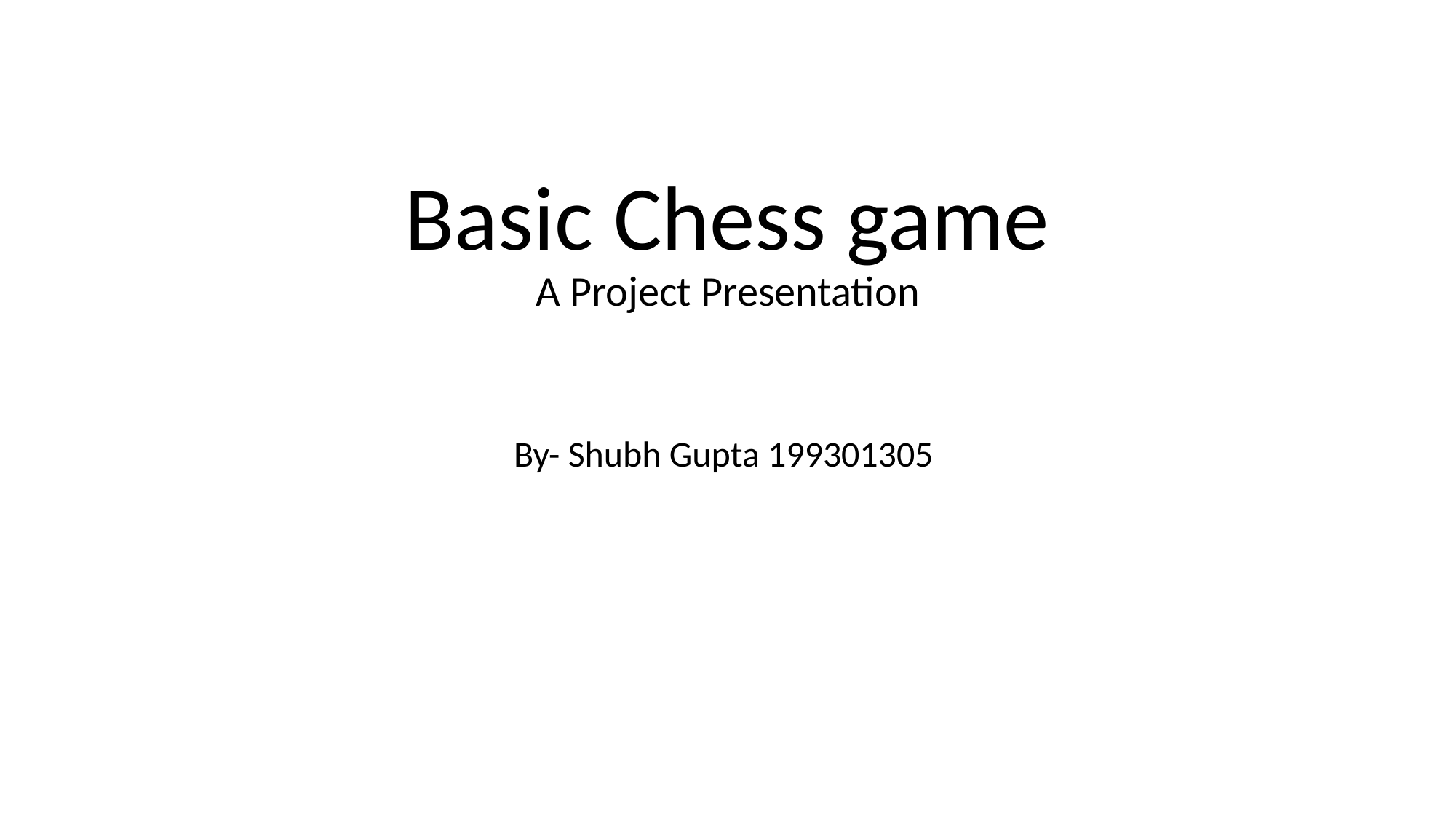

# Basic Chess game A Project Presentation
By- Shubh Gupta 199301305